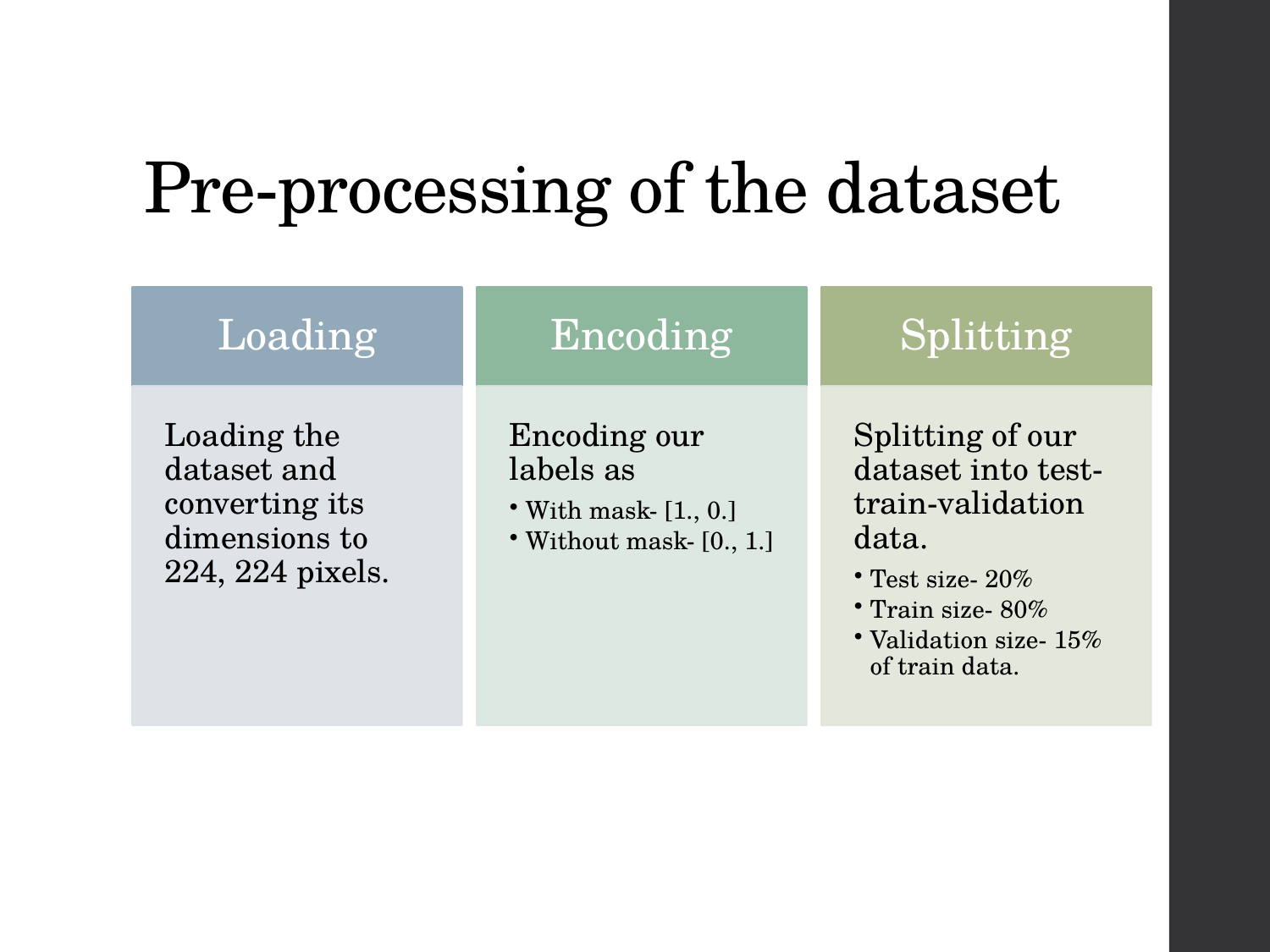

# Pre-processing of the dataset
Loading
Loading the dataset and converting its dimensions to 224, 224 pixels.
Encoding
Encoding our labels as
With mask- [1., 0.]
Without mask- [0., 1.]
Splitting
Splitting of our dataset into test-train-validation data.
Test size- 20%
Train size- 80%
Validation size- 15% of train data.